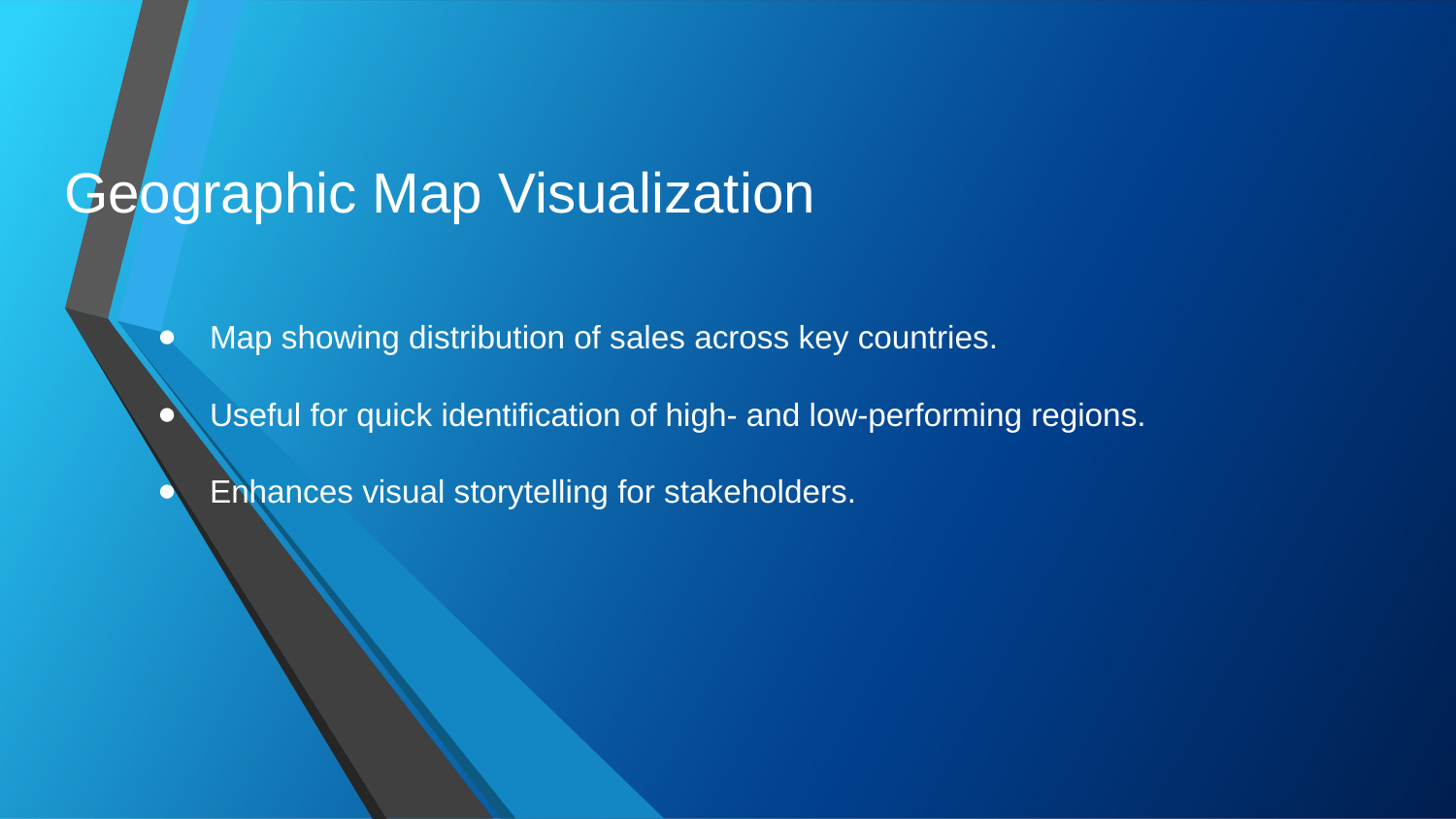

# Geographic Map Visualization
Map showing distribution of sales across key countries.
Useful for quick identification of high- and low-performing regions.
Enhances visual storytelling for stakeholders.